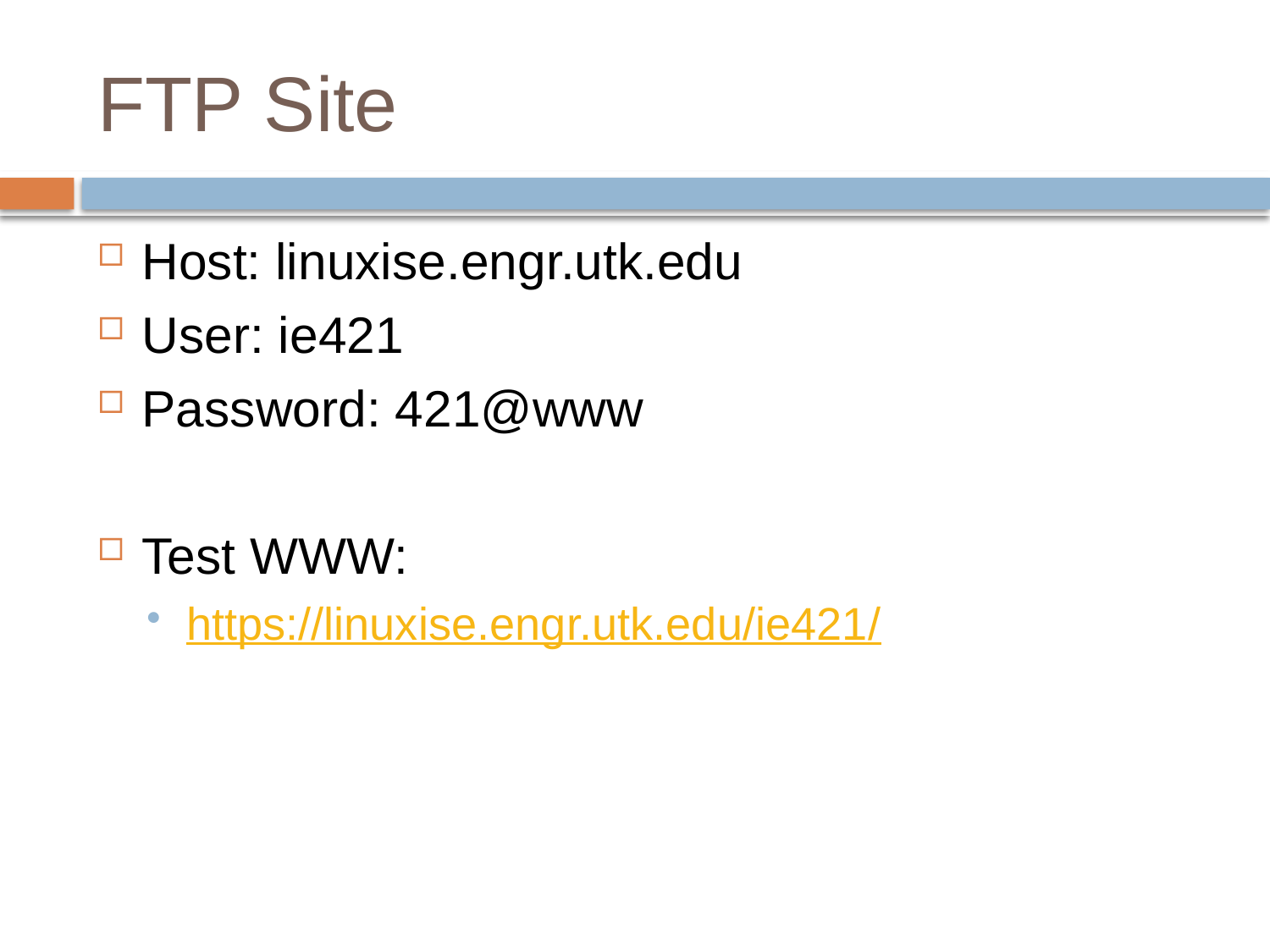

# FTP Site
Host: linuxise.engr.utk.edu
User: ie421
Password: 421@www

Test WWW:
https://linuxise.engr.utk.edu/ie421/